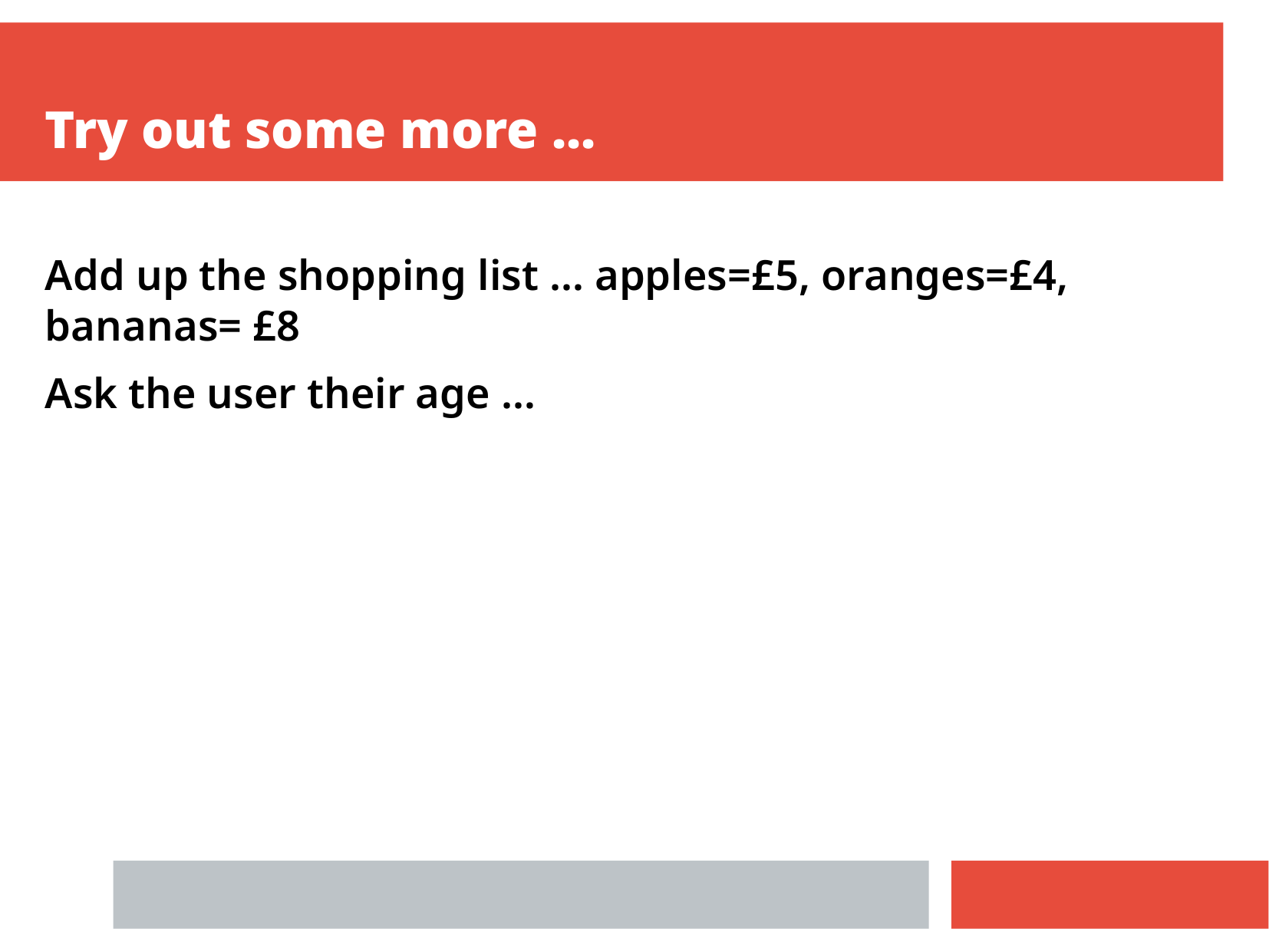

Try out some more ...
Add up the shopping list … apples=£5, oranges=£4, bananas= £8
Ask the user their age …